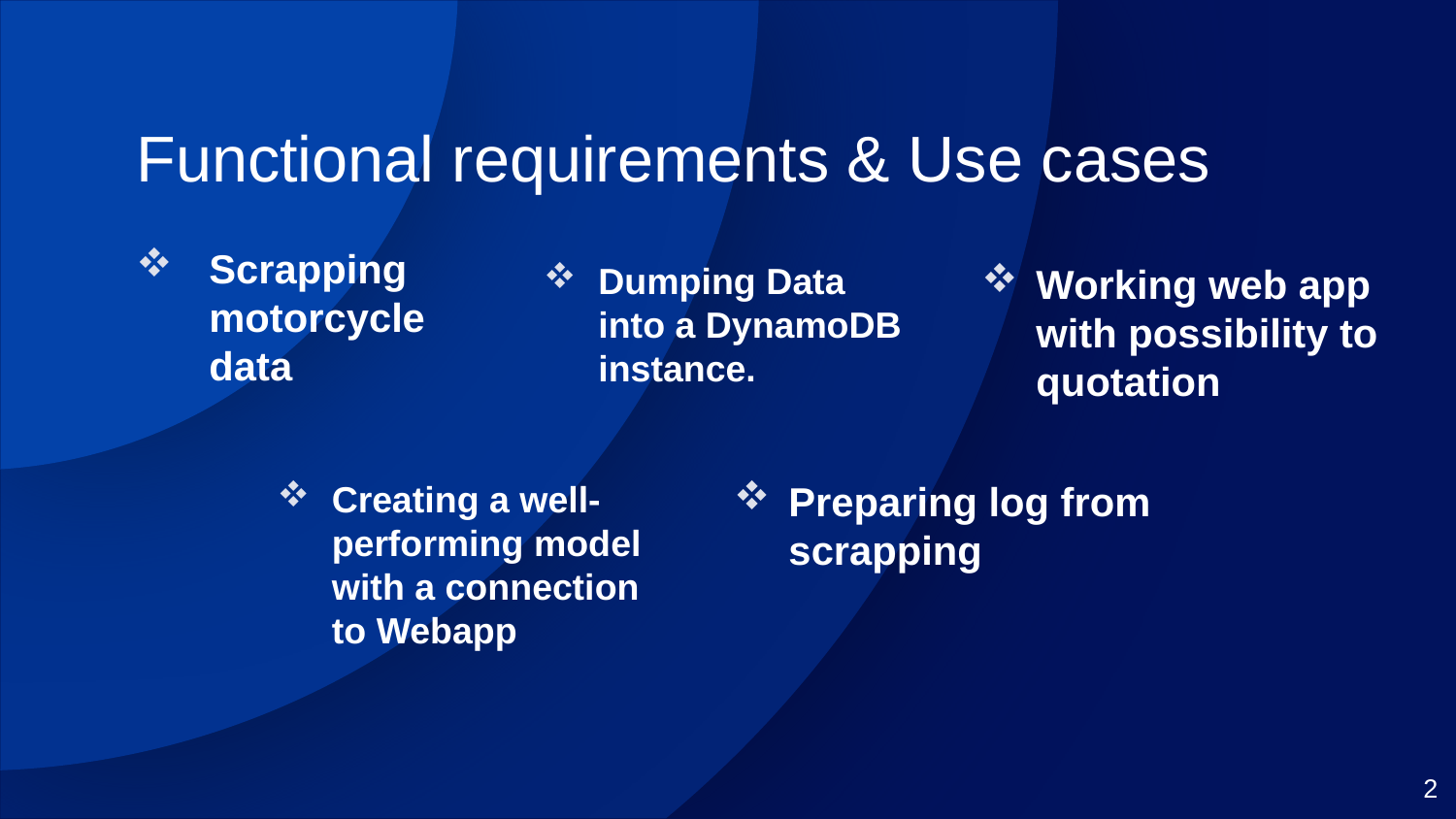

# Functional requirements & Use cases
Scrapping motorcycle data
Dumping Data into a DynamoDB instance.
Working web app with possibility to quotation
Creating a well-performing model with a connection to Webapp
Preparing log from scrapping
2